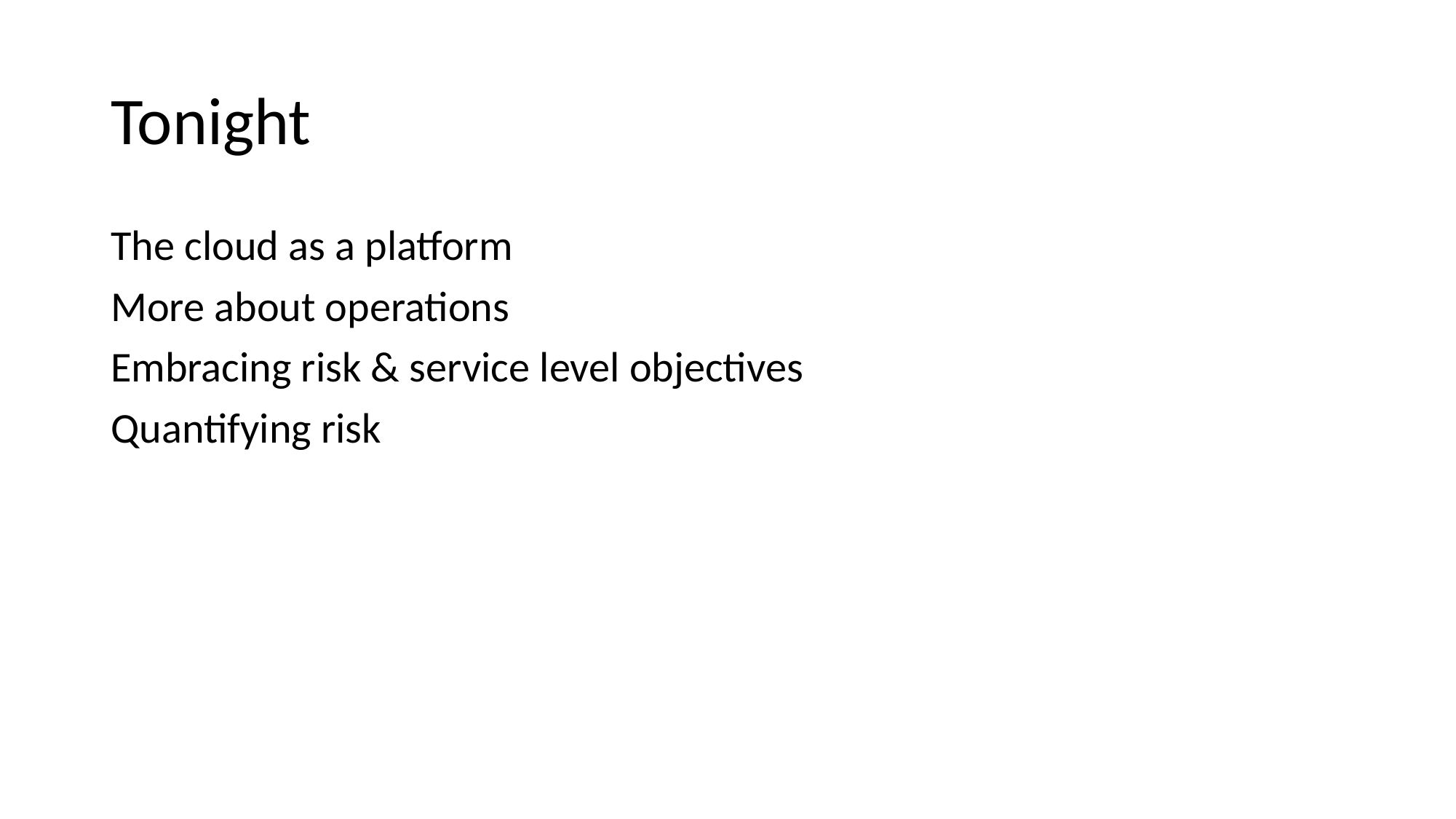

# Tonight
The cloud as a platform
More about operations
Embracing risk & service level objectives
Quantifying risk